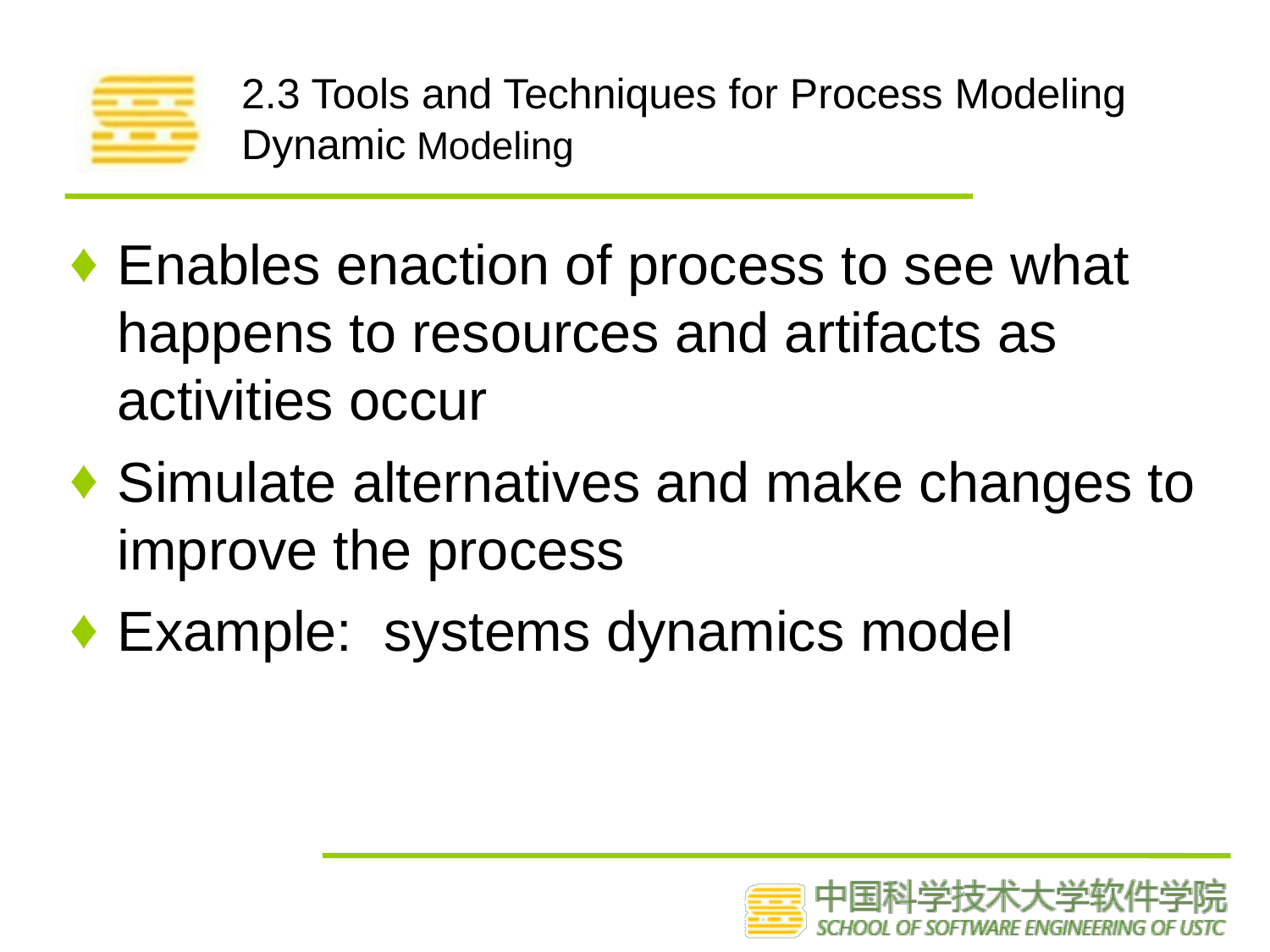

# 2.3 Tools and Techniques for Process Modeling Dynamic Modeling
Enables enaction of process to see what happens to resources and artifacts as activities occur
Simulate alternatives and make changes to improve the process
Example:  systems dynamics model